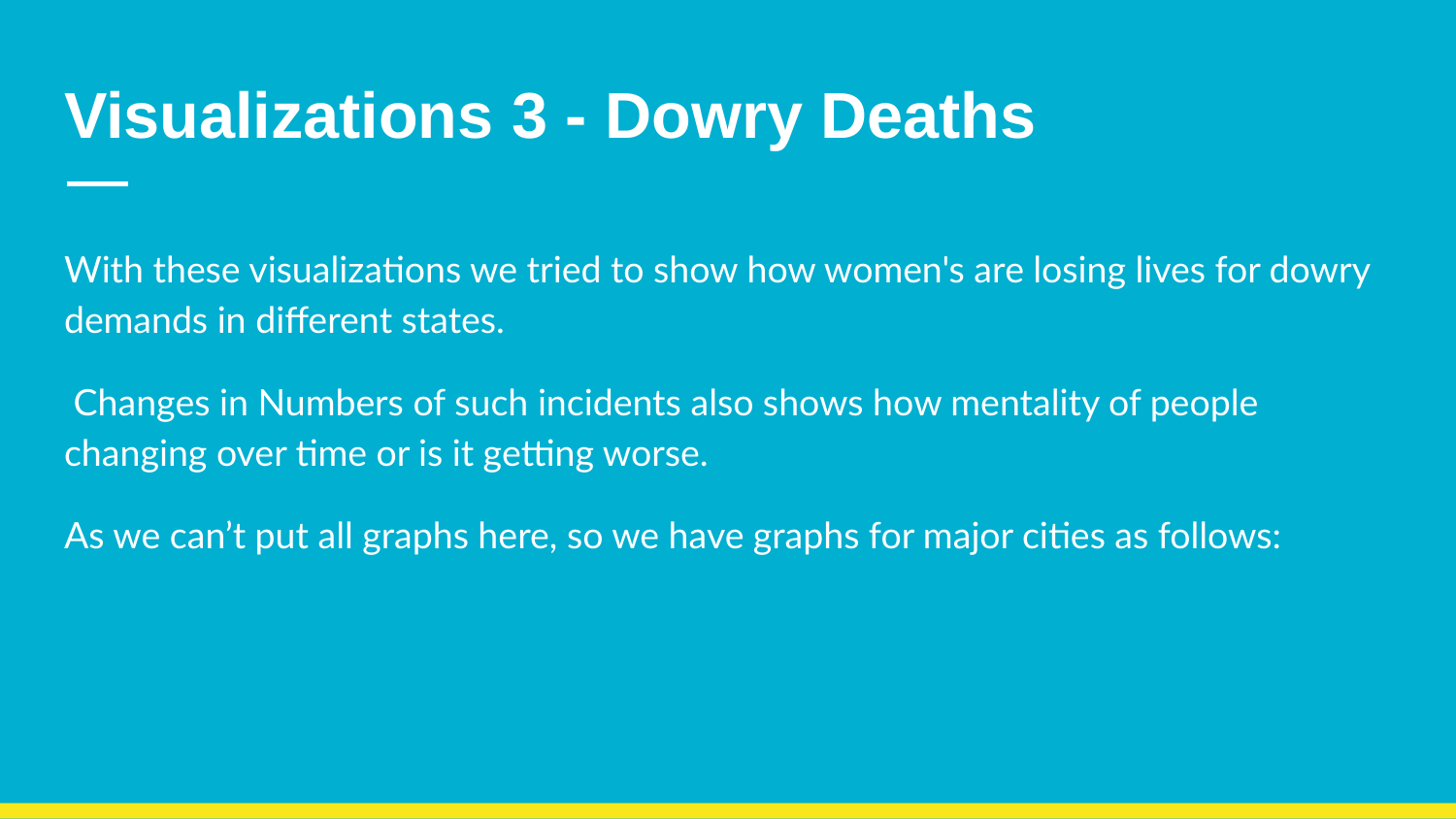

# Visualizations 3 - Dowry Deaths
With these visualizations we tried to show how women's are losing lives for dowry demands in different states.
 Changes in Numbers of such incidents also shows how mentality of people changing over time or is it getting worse.
As we can’t put all graphs here, so we have graphs for major cities as follows: